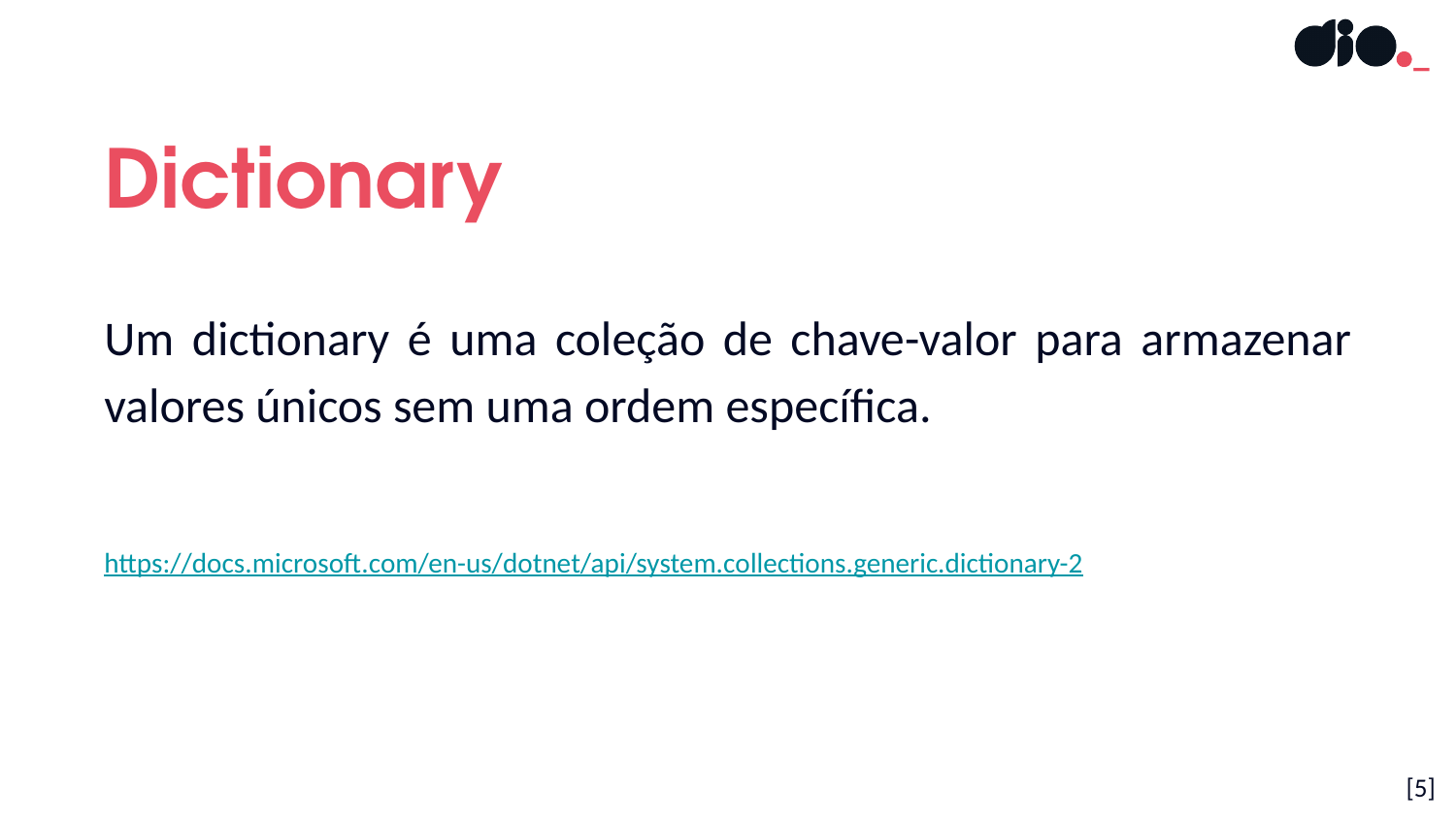

Dictionary
Um dictionary é uma coleção de chave-valor para armazenar valores únicos sem uma ordem específica.

https://docs.microsoft.com/en-us/dotnet/api/system.collections.generic.dictionary-2

# [5]